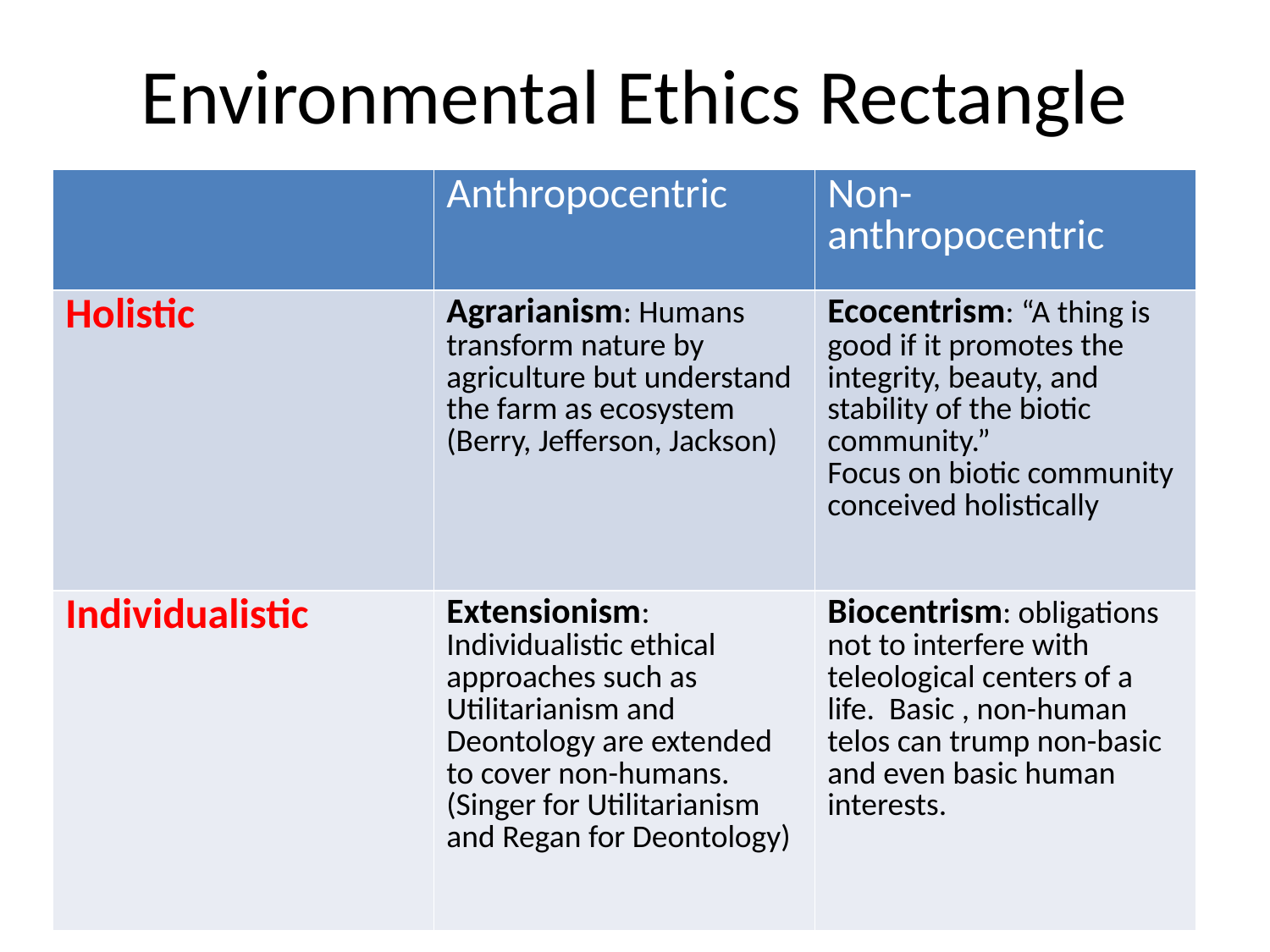

# Environmental Ethics Rectangle
|  | Anthropocentric | Non-anthropocentric |
| --- | --- | --- |
| Holistic | Agrarianism: Humans transform nature by agriculture but understand the farm as ecosystem (Berry, Jefferson, Jackson) | Ecocentrism: “A thing is good if it promotes the integrity, beauty, and stability of the biotic community.” Focus on biotic community conceived holistically |
| Individualistic | Extensionism: Individualistic ethical approaches such as Utilitarianism and Deontology are extended to cover non-humans. (Singer for Utilitarianism and Regan for Deontology) | Biocentrism: obligations not to interfere with teleological centers of a life. Basic , non-human telos can trump non-basic and even basic human interests. |